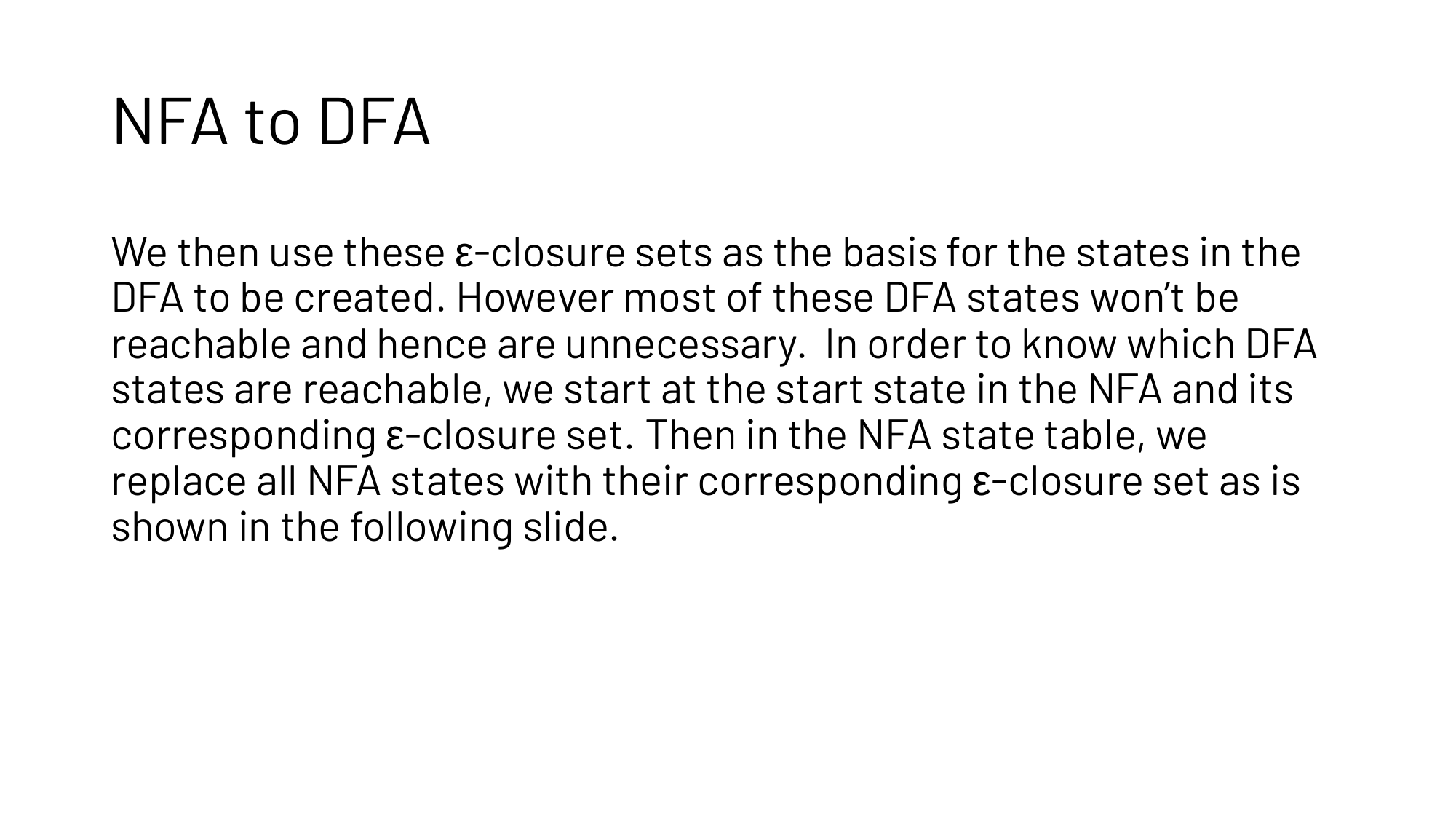

# NFA to DFA
We then use these ε-closure sets as the basis for the states in the DFA to be created. However most of these DFA states won’t be reachable and hence are unnecessary.  In order to know which DFA states are reachable, we start at the start state in the NFA and its corresponding ε-closure set. Then in the NFA state table, we replace all NFA states with their corresponding ε-closure set as is shown in the following slide.